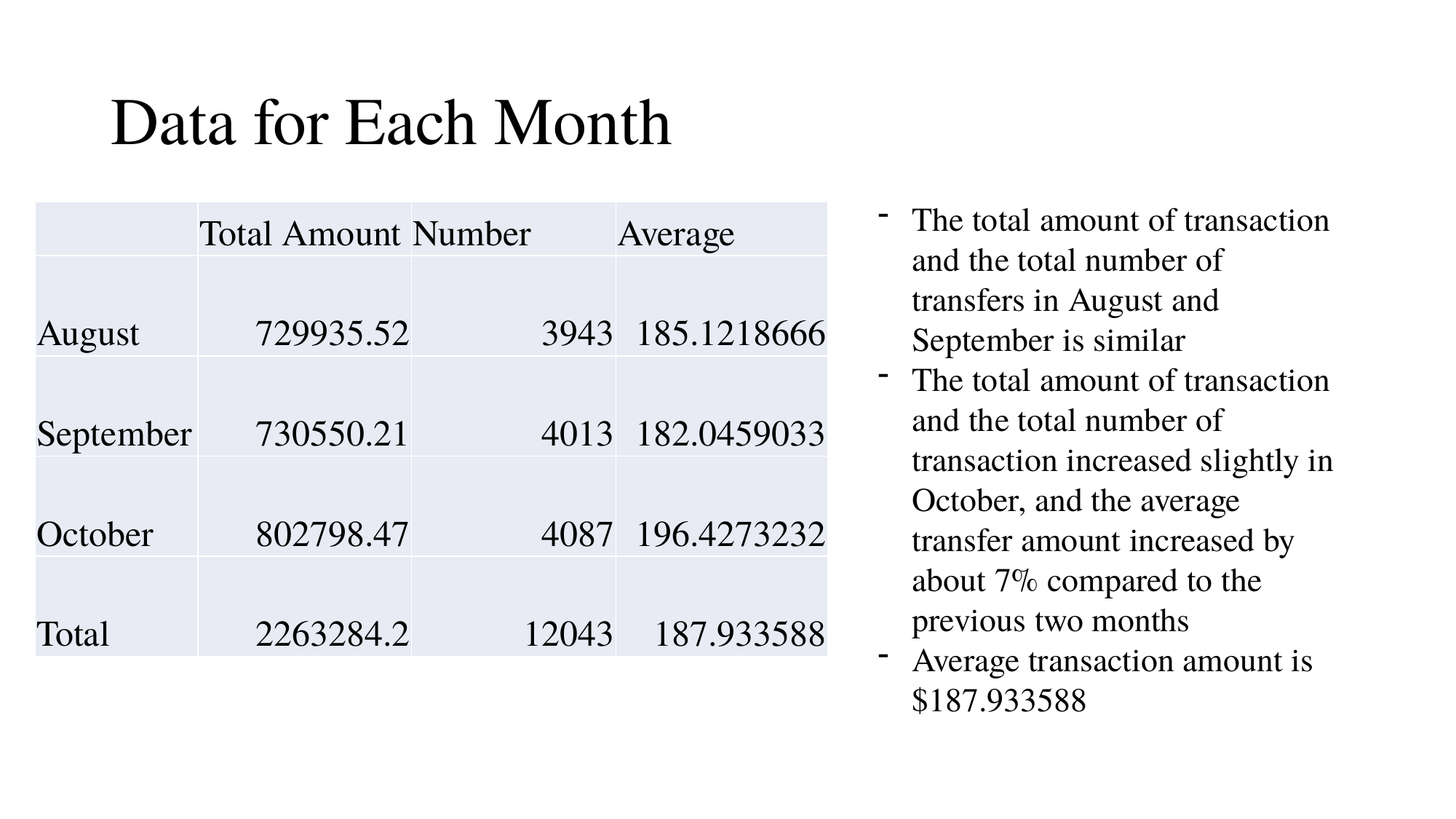

# Data for Each Month
The total amount of transaction and the total number of transfers in August and September is similar
The total amount of transaction and the total number of transaction increased slightly in October, and the average transfer amount increased by about 7% compared to the previous two months
Average transaction amount is $187.933588

|  | Total Amount | Number | Average |
| --- | --- | --- | --- |
| August | 729935.52 | 3943 | 185.1218666 |
| September | 730550.21 | 4013 | 182.0459033 |
| October | 802798.47 | 4087 | 196.4273232 |
| Total | 2263284.2 | 12043 | 187.933588 |